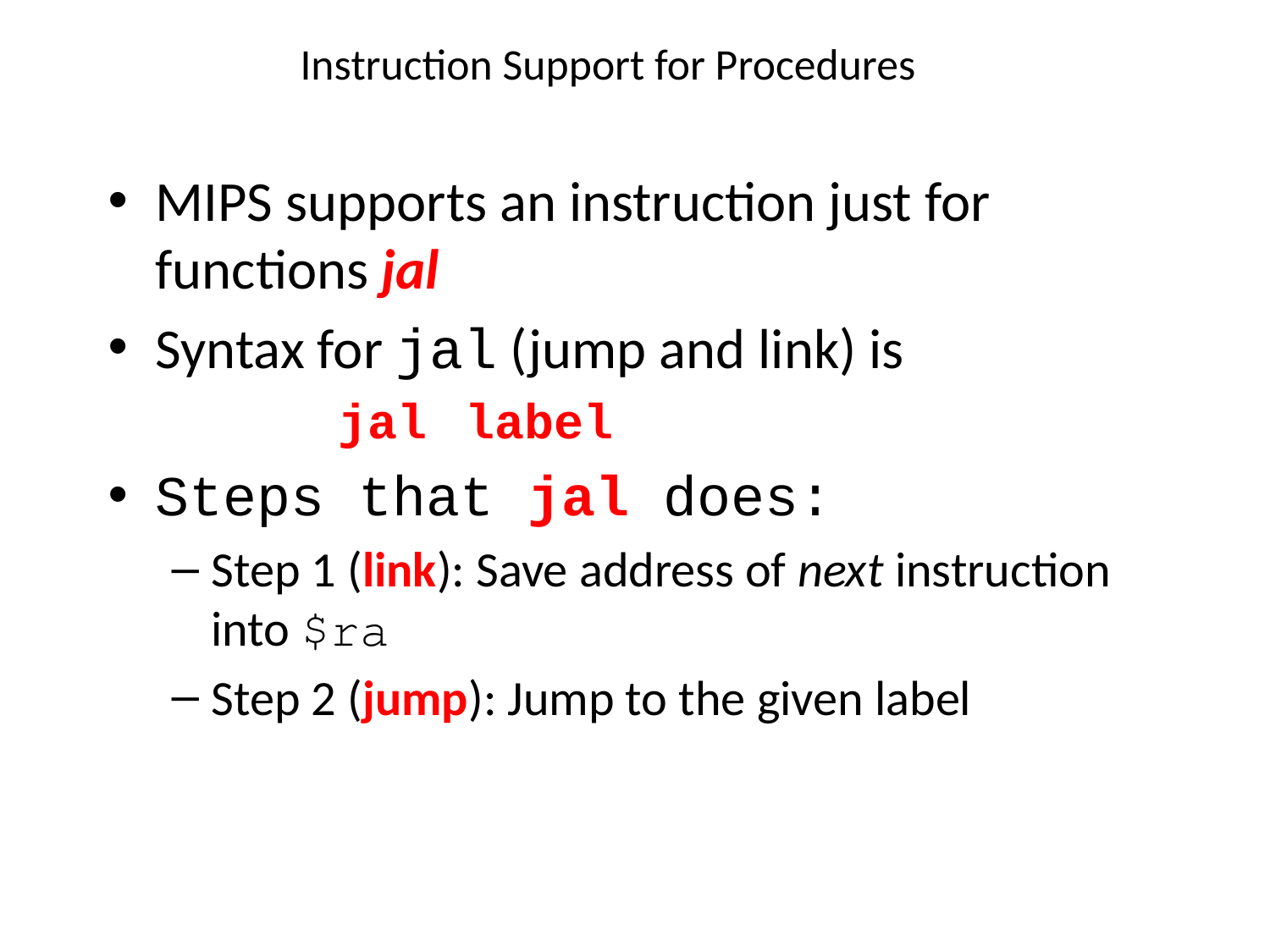

# Instruction Support for Procedures
MIPS supports an instruction just for functions jal
Syntax for jal (jump and link) is
		jal	label
Steps that jal does:
Step 1 (link): Save address of next instruction into $ra
Step 2 (jump): Jump to the given label